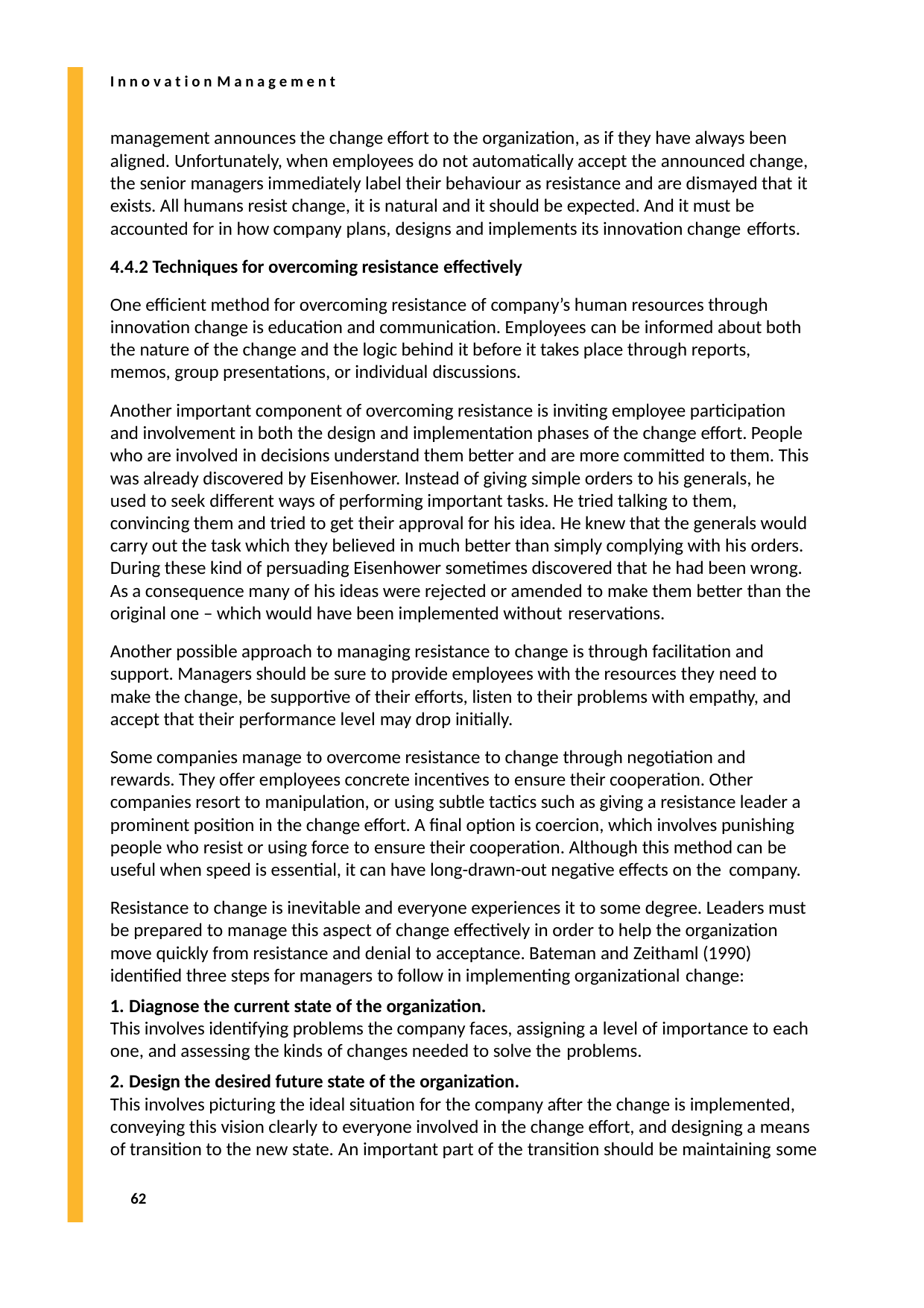

I n n o v a t i o n M a n a g e m e n t

management announces the change effort to the organization, as if they have always been  aligned. Unfortunately, when employees do not automatically accept the announced change,  the senior managers immediately label their behaviour as resistance and are dismayed that it  exists. All humans resist change, it is natural and it should be expected. And it must be  accounted for in how company plans, designs and implements its innovation change efforts.
4.4.2 Techniques for overcoming resistance effectively
One efficient method for overcoming resistance of company’s human resources through  innovation change is education and communication. Employees can be informed about both  the nature of the change and the logic behind it before it takes place through reports,  memos, group presentations, or individual discussions.
Another important component of overcoming resistance is inviting employee participation  and involvement in both the design and implementation phases of the change effort. People  who are involved in decisions understand them better and are more committed to them. This  was already discovered by Eisenhower. Instead of giving simple orders to his generals, he  used to seek different ways of performing important tasks. He tried talking to them,  convincing them and tried to get their approval for his idea. He knew that the generals would  carry out the task which they believed in much better than simply complying with his orders.  During these kind of persuading Eisenhower sometimes discovered that he had been wrong.  As a consequence many of his ideas were rejected or amended to make them better than the  original one – which would have been implemented without reservations.
Another possible approach to managing resistance to change is through facilitation and  support. Managers should be sure to provide employees with the resources they need to  make the change, be supportive of their efforts, listen to their problems with empathy, and  accept that their performance level may drop initially.
Some companies manage to overcome resistance to change through negotiation and  rewards. They offer employees concrete incentives to ensure their cooperation. Other  companies resort to manipulation, or using subtle tactics such as giving a resistance leader a  prominent position in the change effort. A final option is coercion, which involves punishing  people who resist or using force to ensure their cooperation. Although this method can be  useful when speed is essential, it can have long-drawn-out negative effects on the company.
Resistance to change is inevitable and everyone experiences it to some degree. Leaders must  be prepared to manage this aspect of change effectively in order to help the organization  move quickly from resistance and denial to acceptance. Bateman and Zeithaml (1990)  identified three steps for managers to follow in implementing organizational change:
Diagnose the current state of the organization.
This involves identifying problems the company faces, assigning a level of importance to each  one, and assessing the kinds of changes needed to solve the problems.
Design the desired future state of the organization.
This involves picturing the ideal situation for the company after the change is implemented,  conveying this vision clearly to everyone involved in the change effort, and designing a means  of transition to the new state. An important part of the transition should be maintaining some

62